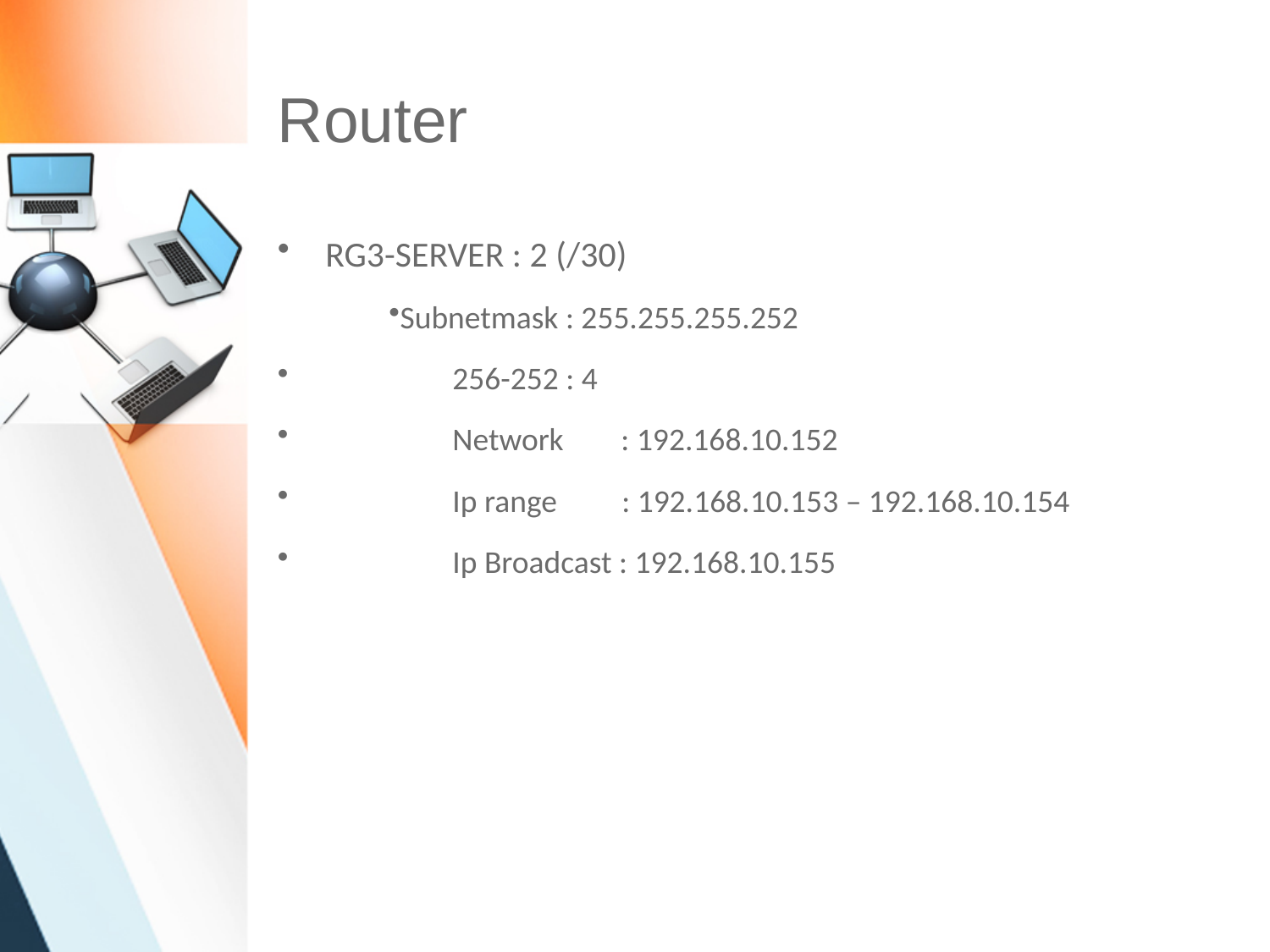

# Router
RG3-SERVER : 2 (/30)
Subnetmask : 255.255.255.252
	256-252 : 4
	Network        : 192.168.10.152
	Ip range         : 192.168.10.153 – 192.168.10.154
	Ip Broadcast : 192.168.10.155